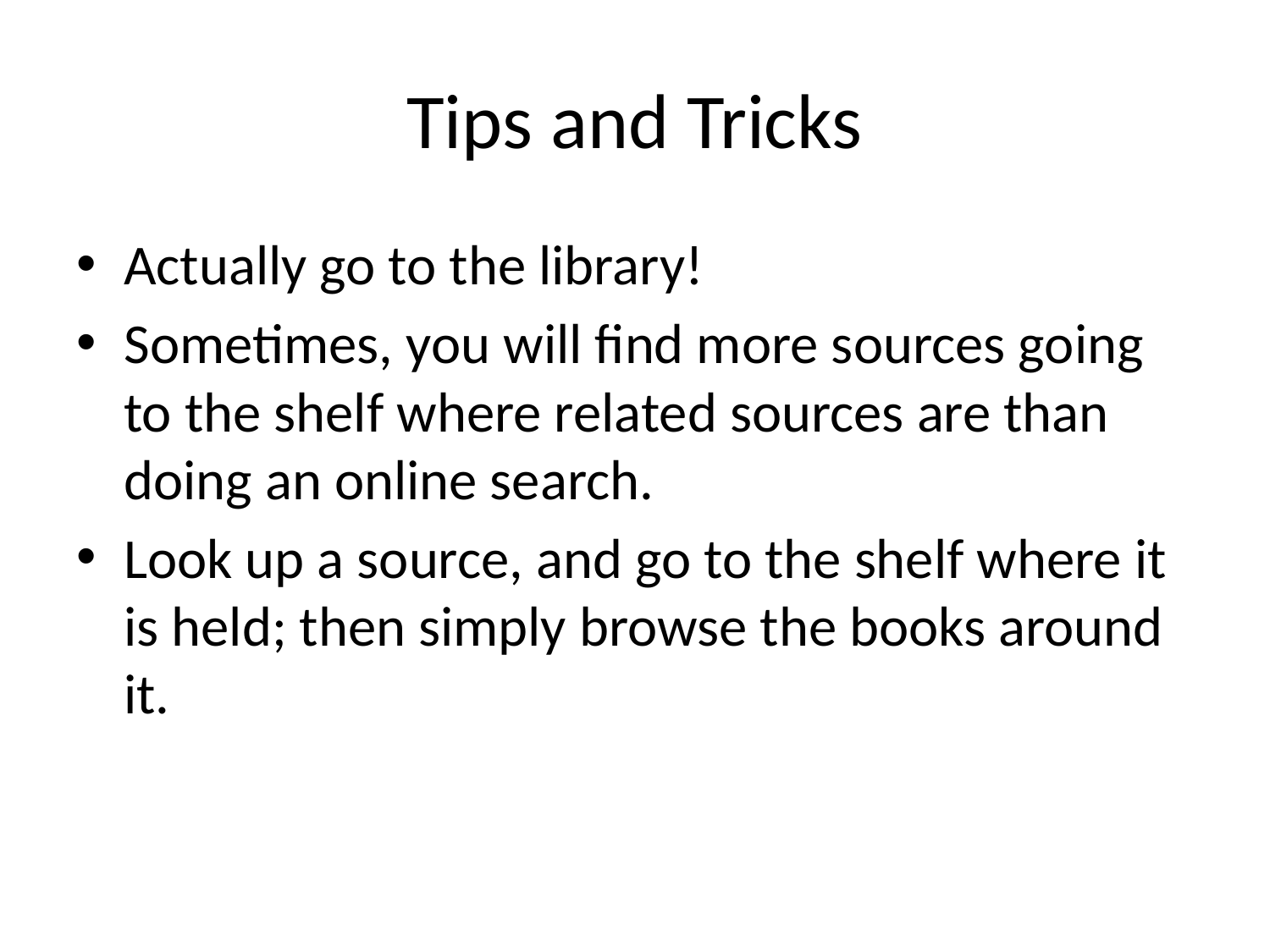

# Tips and Tricks
Actually go to the library!
Sometimes, you will find more sources going to the shelf where related sources are than doing an online search.
Look up a source, and go to the shelf where it is held; then simply browse the books around it.